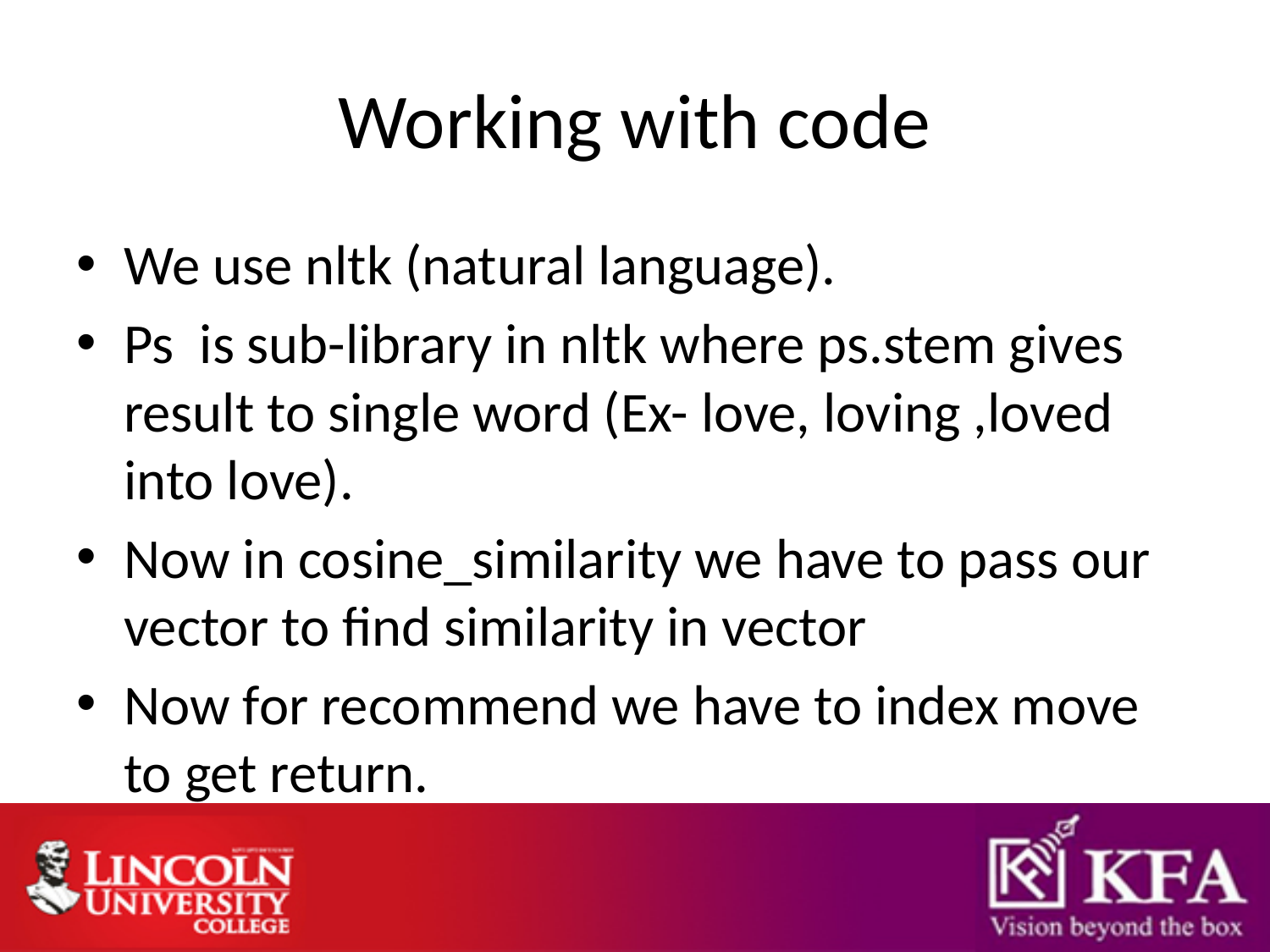

# Working with code
We use nltk (natural language).
Ps  is sub-library in nltk where ps.stem gives result to single word (Ex- love, loving ,loved into love).
Now in cosine_similarity we have to pass our vector to find similarity in vector
Now for recommend we have to index move to get return.